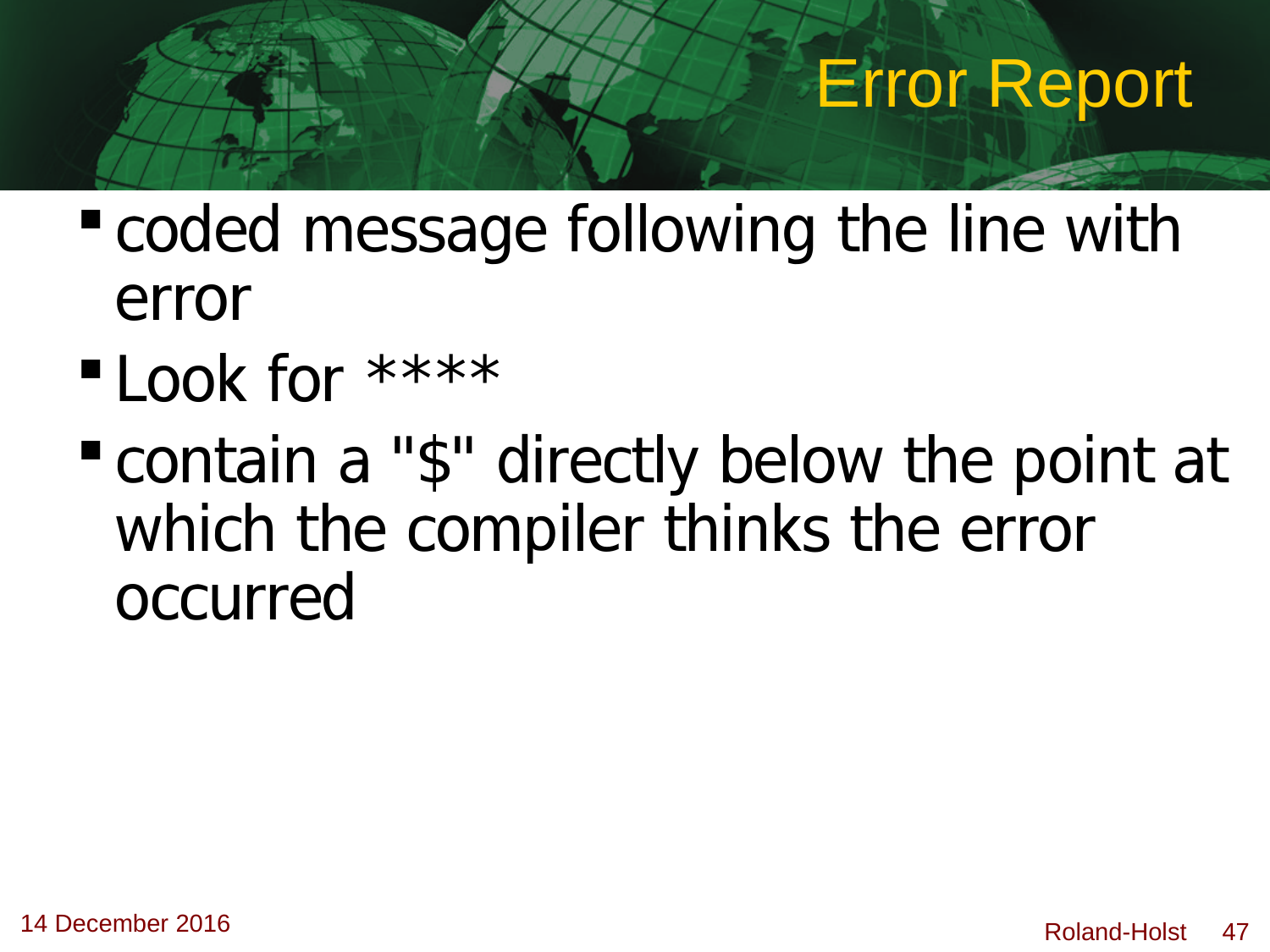

# Error Report
coded message following the line with error
Look for ****
contain a "$" directly below the point at which the compiler thinks the error occurred